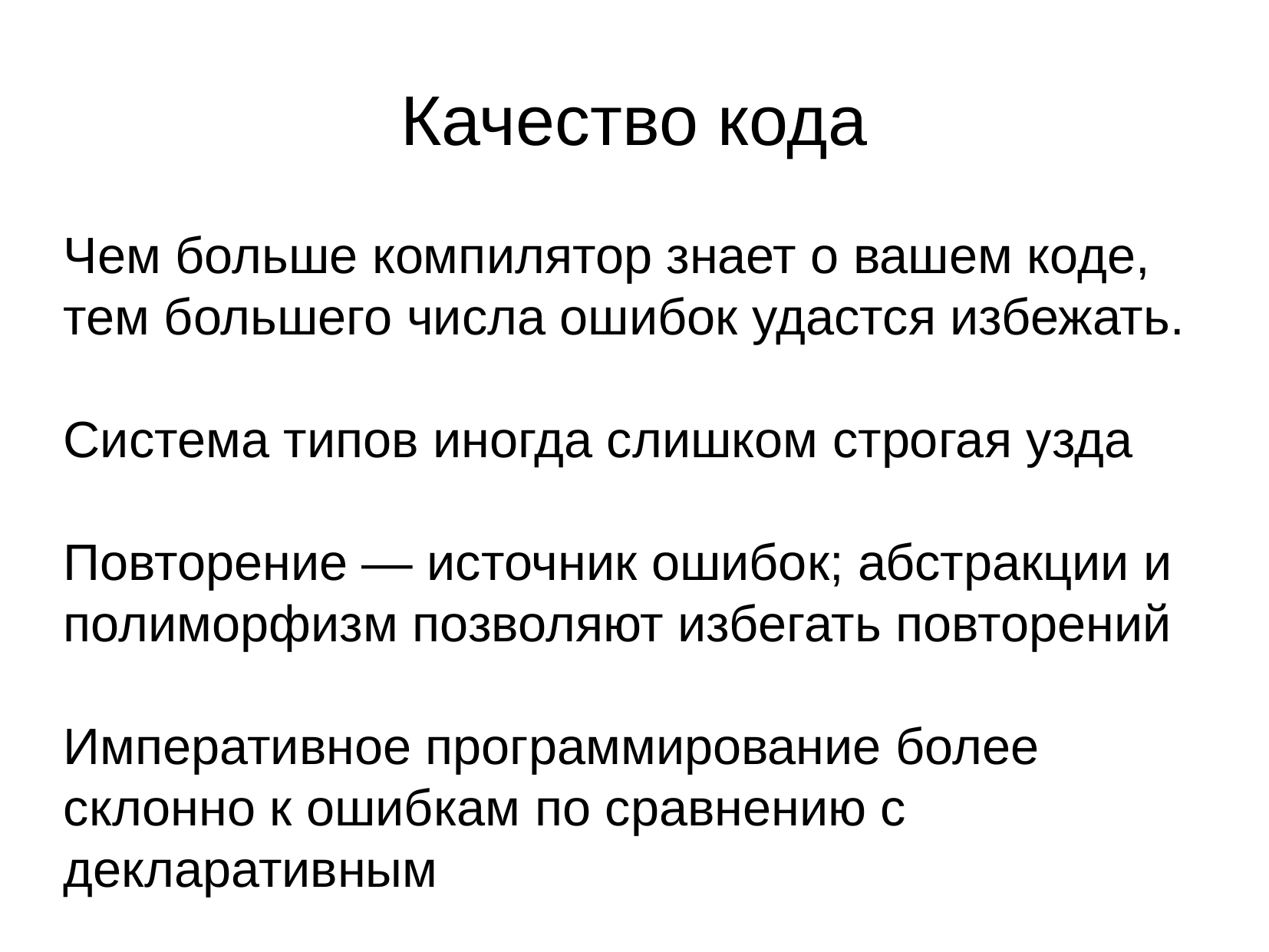

Качество кода
Чем больше компилятор знает о вашем коде, тем большего числа ошибок удастся избежать.

Система типов иногда слишком строгая узда

Повторение — источник ошибок; абстракции и полиморфизм позволяют избегать повторений

Императивное программирование более склонно к ошибкам по сравнению с декларативным